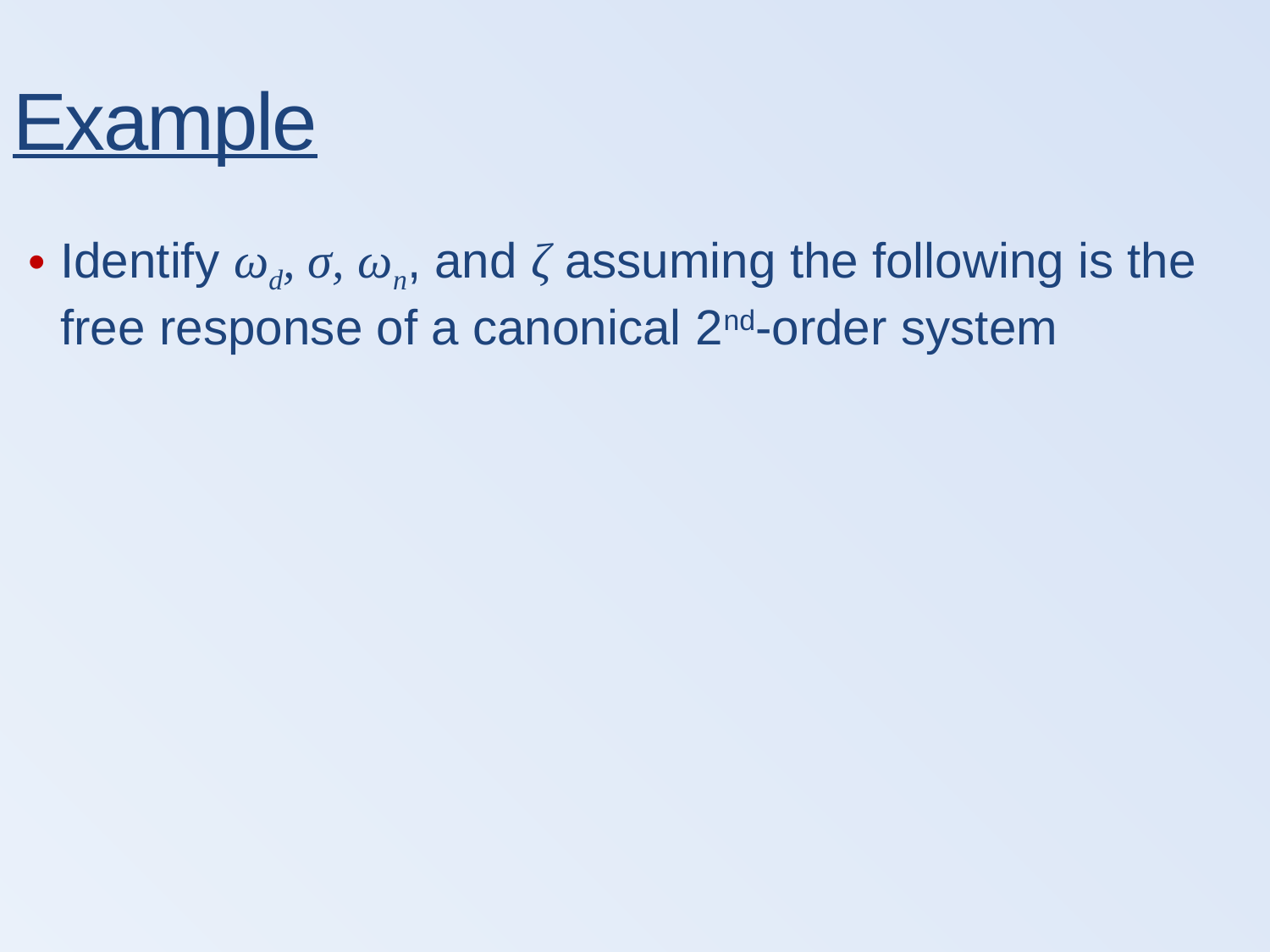

Example
Identify ωd, σ, ωn, and ζ assuming the following is the free response of a canonical 2nd-order system